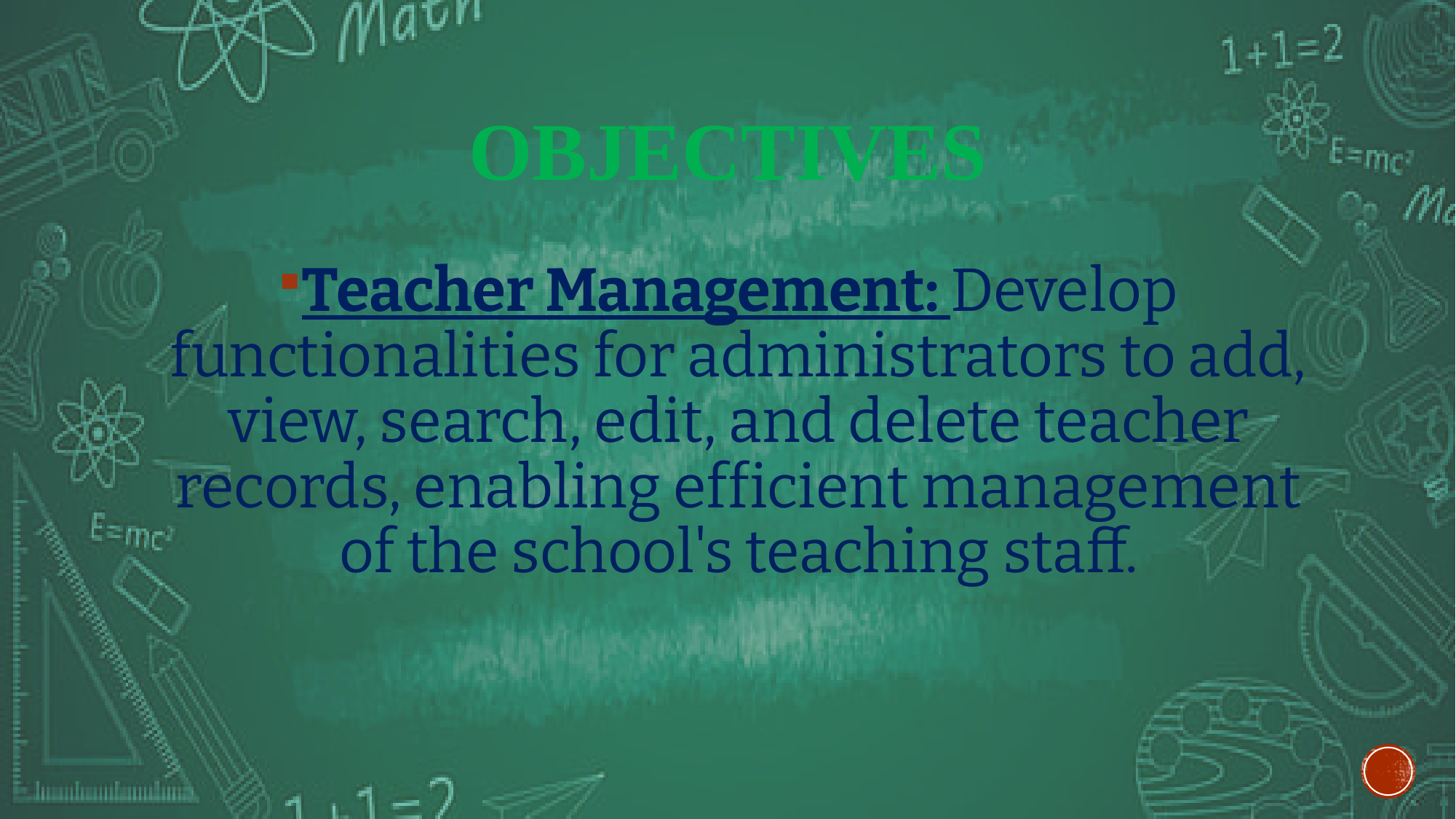

# OBJECTIVES
Teacher Management: Develop functionalities for administrators to add, view, search, edit, and delete teacher records, enabling efficient management of the school's teaching staff.